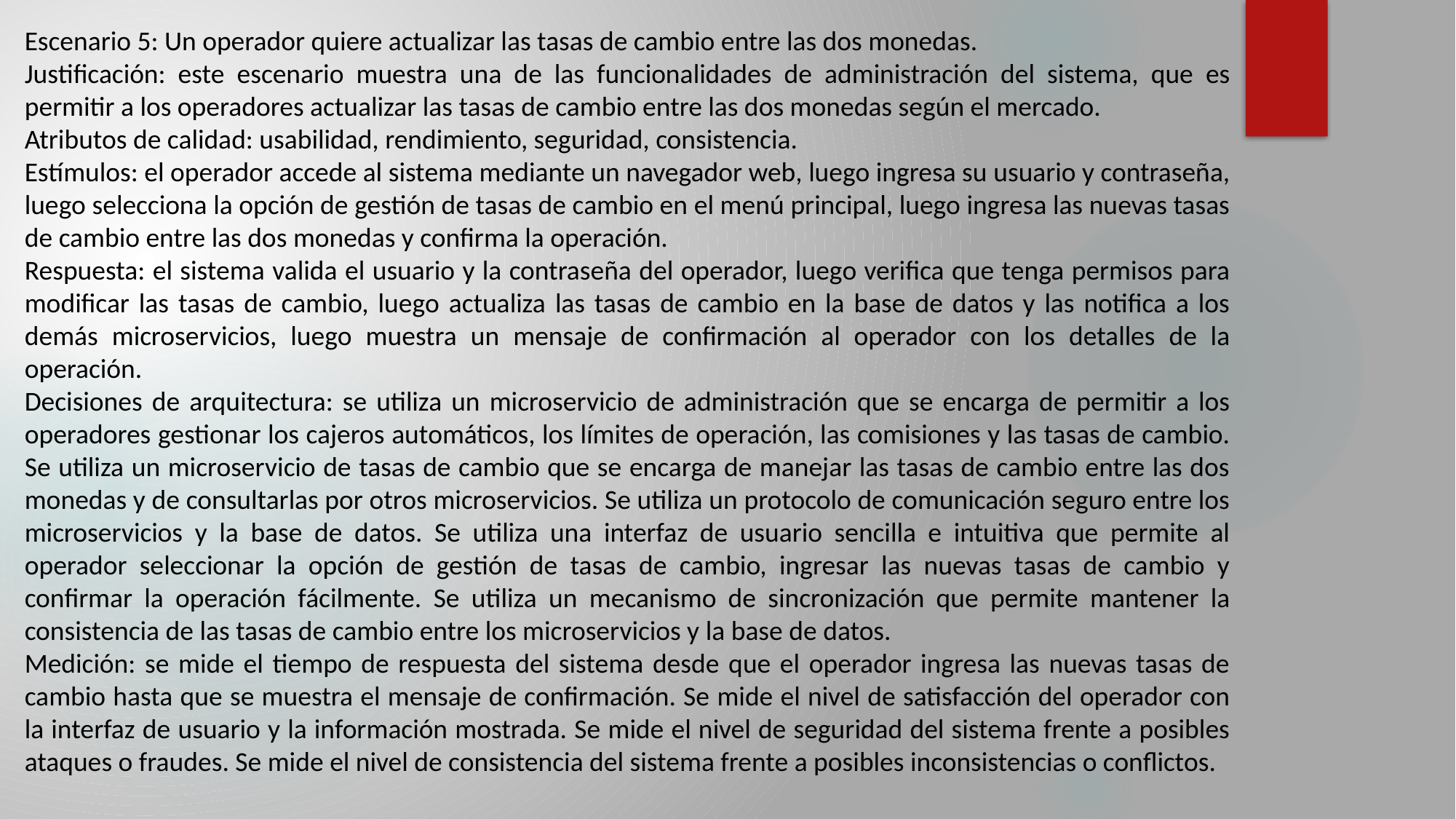

Escenario 5: Un operador quiere actualizar las tasas de cambio entre las dos monedas.
Justificación: este escenario muestra una de las funcionalidades de administración del sistema, que es permitir a los operadores actualizar las tasas de cambio entre las dos monedas según el mercado.
Atributos de calidad: usabilidad, rendimiento, seguridad, consistencia.
Estímulos: el operador accede al sistema mediante un navegador web, luego ingresa su usuario y contraseña, luego selecciona la opción de gestión de tasas de cambio en el menú principal, luego ingresa las nuevas tasas de cambio entre las dos monedas y confirma la operación.
Respuesta: el sistema valida el usuario y la contraseña del operador, luego verifica que tenga permisos para modificar las tasas de cambio, luego actualiza las tasas de cambio en la base de datos y las notifica a los demás microservicios, luego muestra un mensaje de confirmación al operador con los detalles de la operación.
Decisiones de arquitectura: se utiliza un microservicio de administración que se encarga de permitir a los operadores gestionar los cajeros automáticos, los límites de operación, las comisiones y las tasas de cambio. Se utiliza un microservicio de tasas de cambio que se encarga de manejar las tasas de cambio entre las dos monedas y de consultarlas por otros microservicios. Se utiliza un protocolo de comunicación seguro entre los microservicios y la base de datos. Se utiliza una interfaz de usuario sencilla e intuitiva que permite al operador seleccionar la opción de gestión de tasas de cambio, ingresar las nuevas tasas de cambio y confirmar la operación fácilmente. Se utiliza un mecanismo de sincronización que permite mantener la consistencia de las tasas de cambio entre los microservicios y la base de datos.
Medición: se mide el tiempo de respuesta del sistema desde que el operador ingresa las nuevas tasas de cambio hasta que se muestra el mensaje de confirmación. Se mide el nivel de satisfacción del operador con la interfaz de usuario y la información mostrada. Se mide el nivel de seguridad del sistema frente a posibles ataques o fraudes. Se mide el nivel de consistencia del sistema frente a posibles inconsistencias o conflictos.
#